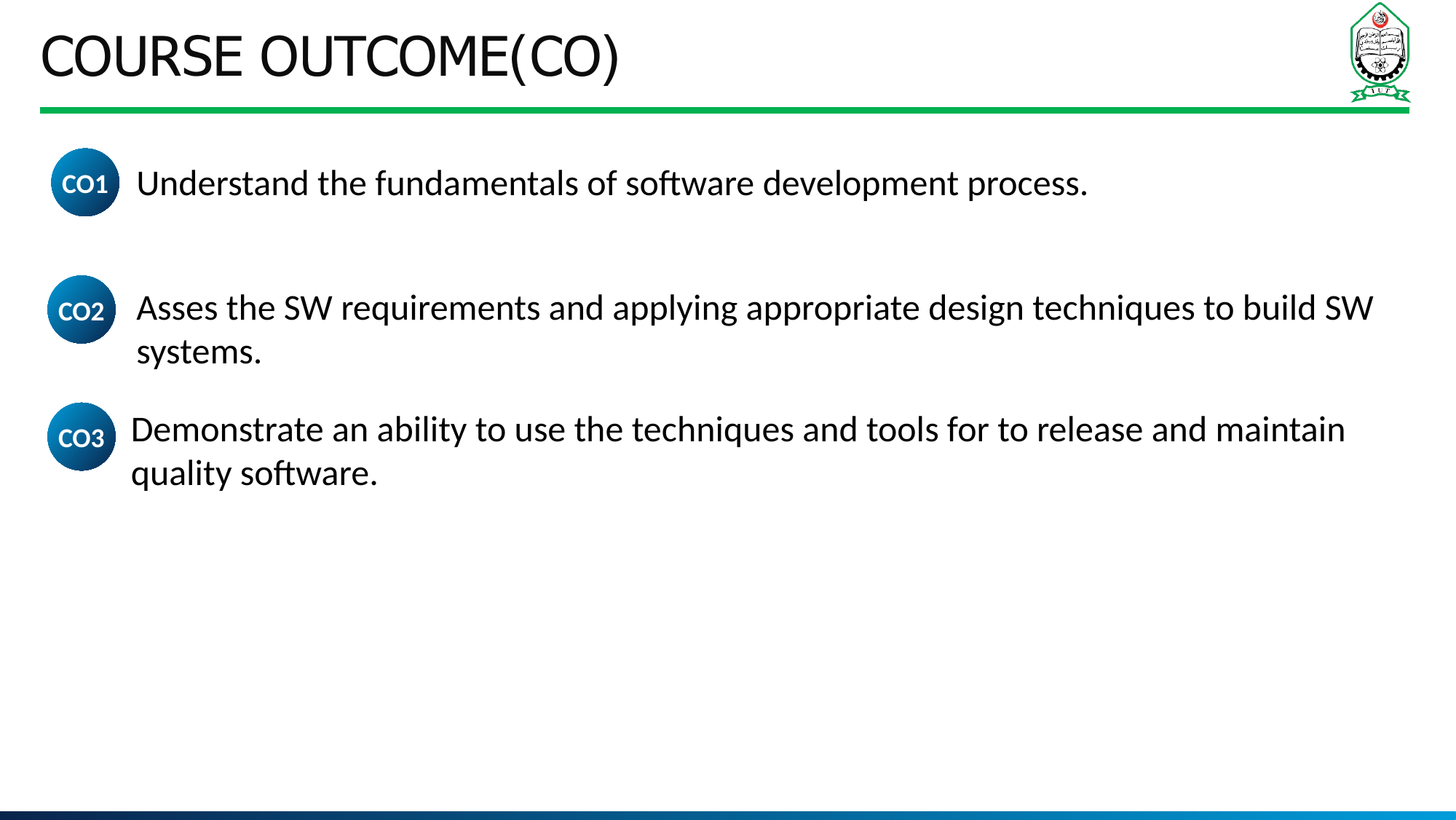

# Course Outcome(CO)
CO1
Understand the fundamentals of software development process.

CO2
Asses the SW requirements and applying appropriate design techniques to build SW systems.
Demonstrate an ability to use the techniques and tools for to release and maintain quality software.
CO3